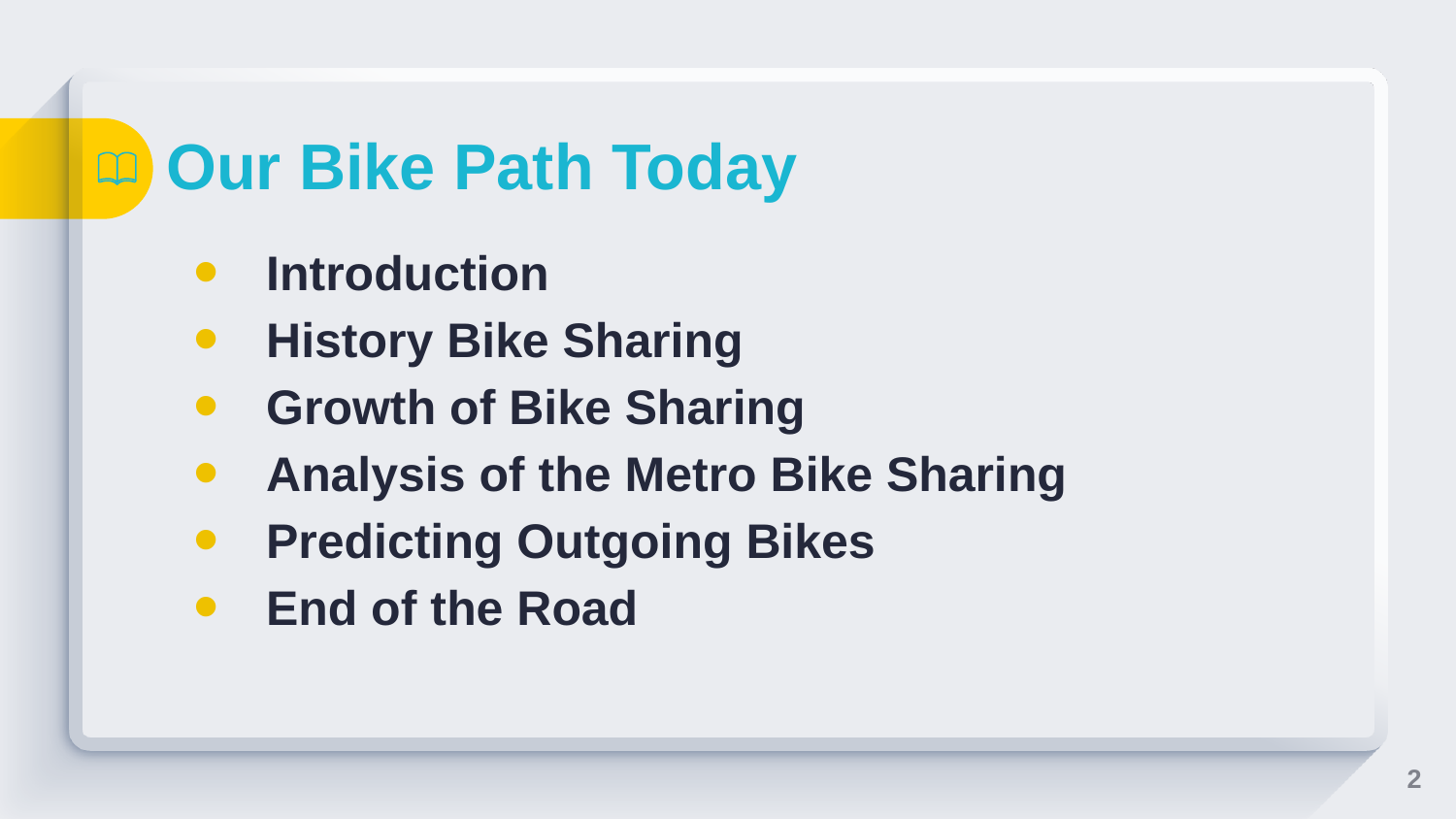

# Our Bike Path Today

Introduction
History Bike Sharing
Growth of Bike Sharing
Analysis of the Metro Bike Sharing
Predicting Outgoing Bikes
End of the Road
2